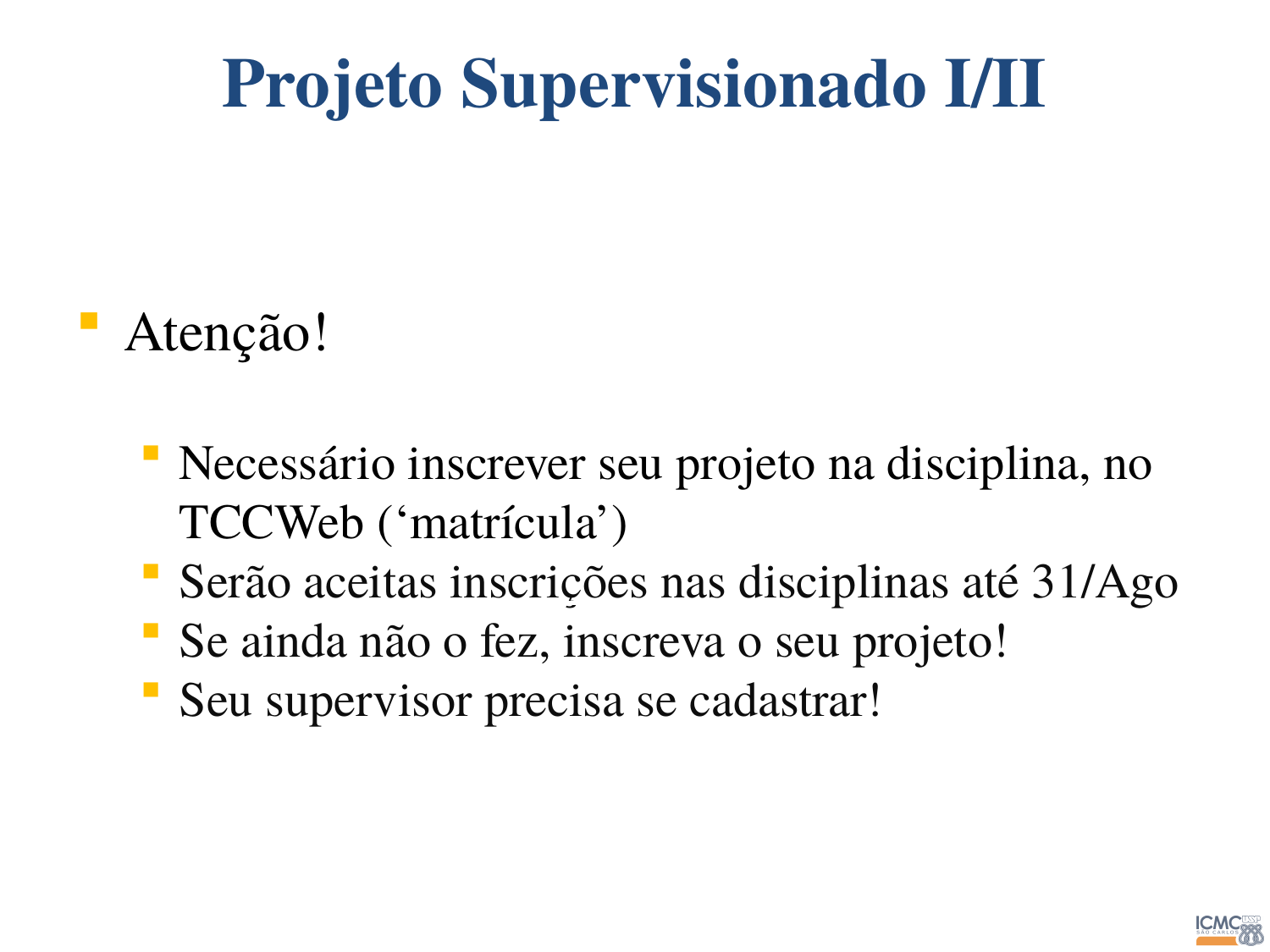

Projeto Supervisionado I/II

Atenção!

Necessário inscrever seu projeto na disciplina, no TCCWeb (‘matrícula’)
Serão aceitas inscrições nas disciplinas até 31/Ago
Se ainda não o fez, inscreva o seu projeto!
Seu supervisor precisa se cadastrar!